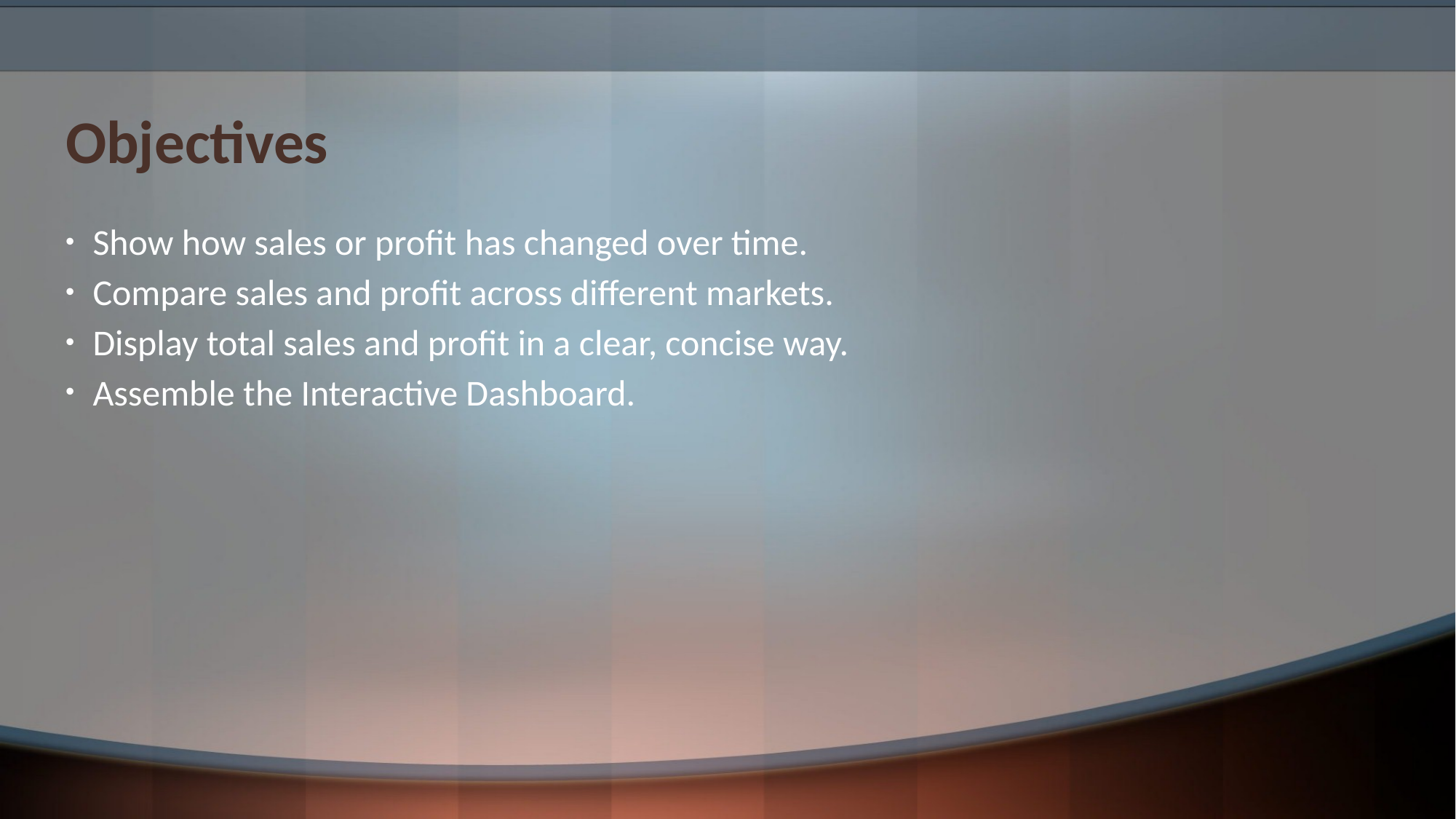

# Objectives
Show how sales or profit has changed over time.
Compare sales and profit across different markets.
Display total sales and profit in a clear, concise way.
Assemble the Interactive Dashboard.